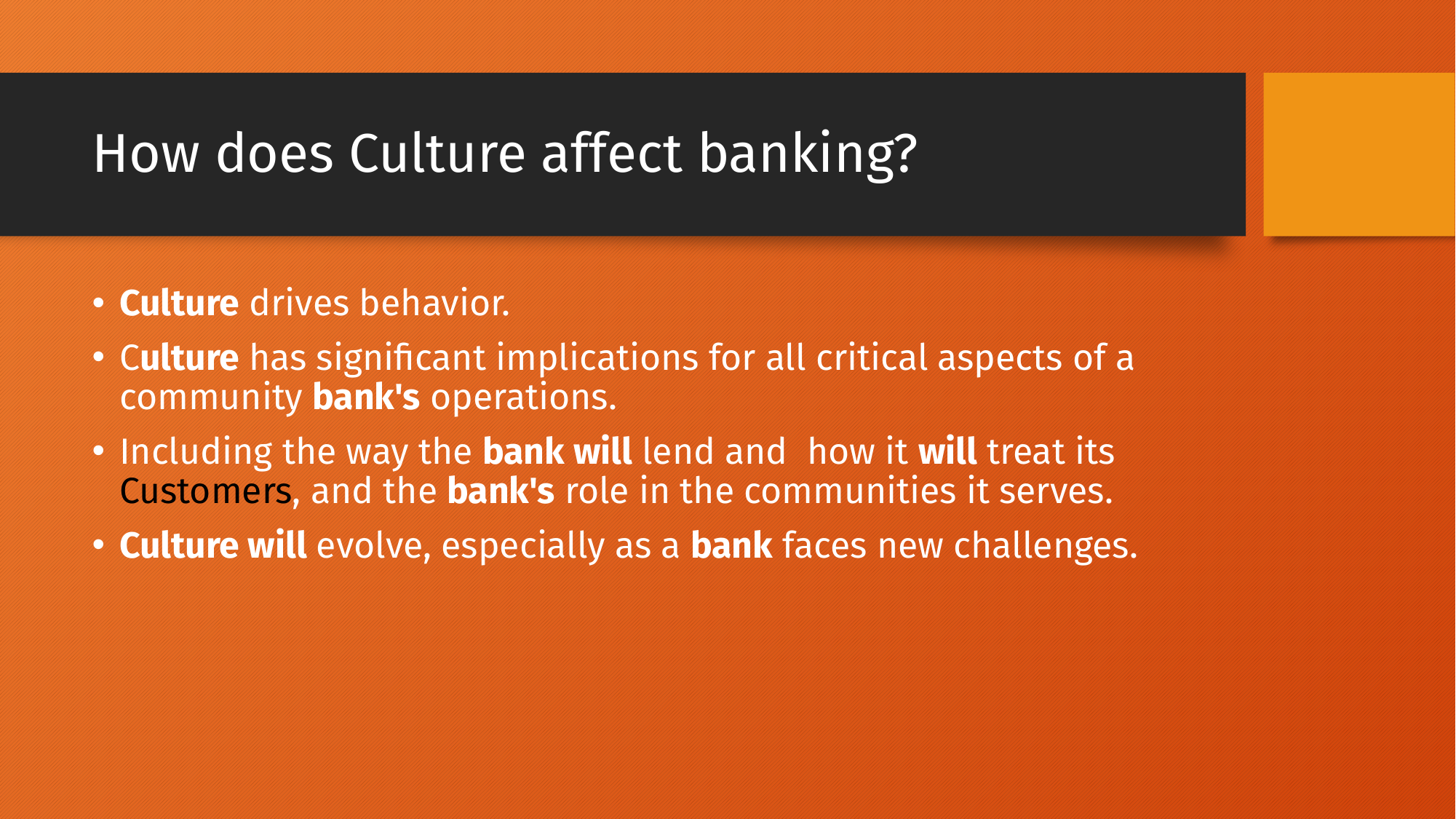

# How does Culture affect banking?
Culture drives behavior.
Culture has significant implications for all critical aspects of a community bank's operations.
Including the way the bank will lend and  how it will treat its Customers, and the bank's role in the communities it serves.
Culture will evolve, especially as a bank faces new challenges.